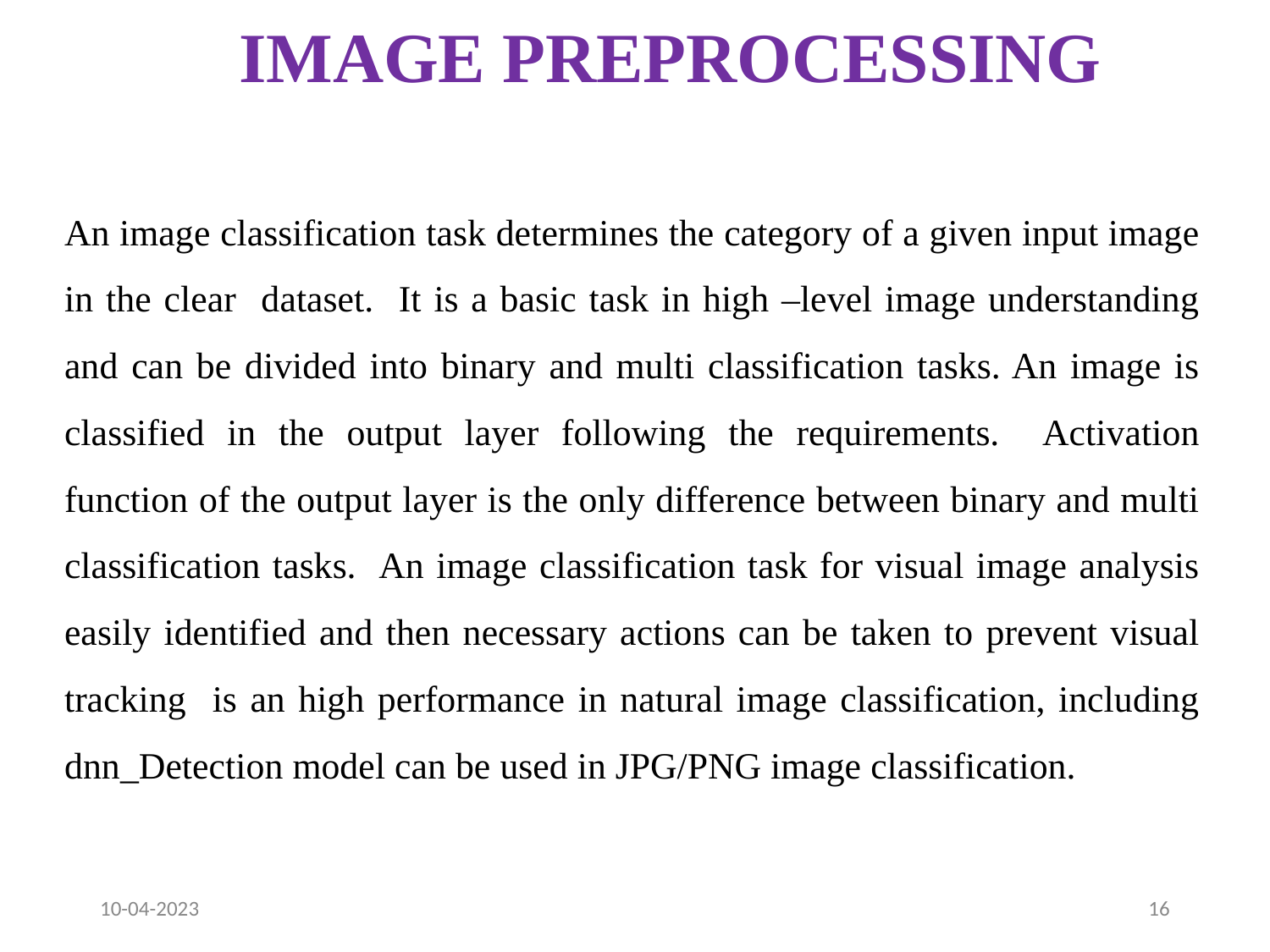

# IMAGE PREPROCESSING

An image classification task determines the category of a given input image in the clear  dataset.  It is a basic task in high –level image understanding and can be divided into binary and multi classification tasks. An image is classified in the output layer following the requirements.  Activation function of the output layer is the only difference between binary and multi classification tasks.  An image classification task for visual image analysis easily identified and then necessary actions can be taken to prevent visual tracking  is an high performance in natural image classification, including dnn_Detection model can be used in JPG/PNG image classification.

10-04-2023
16